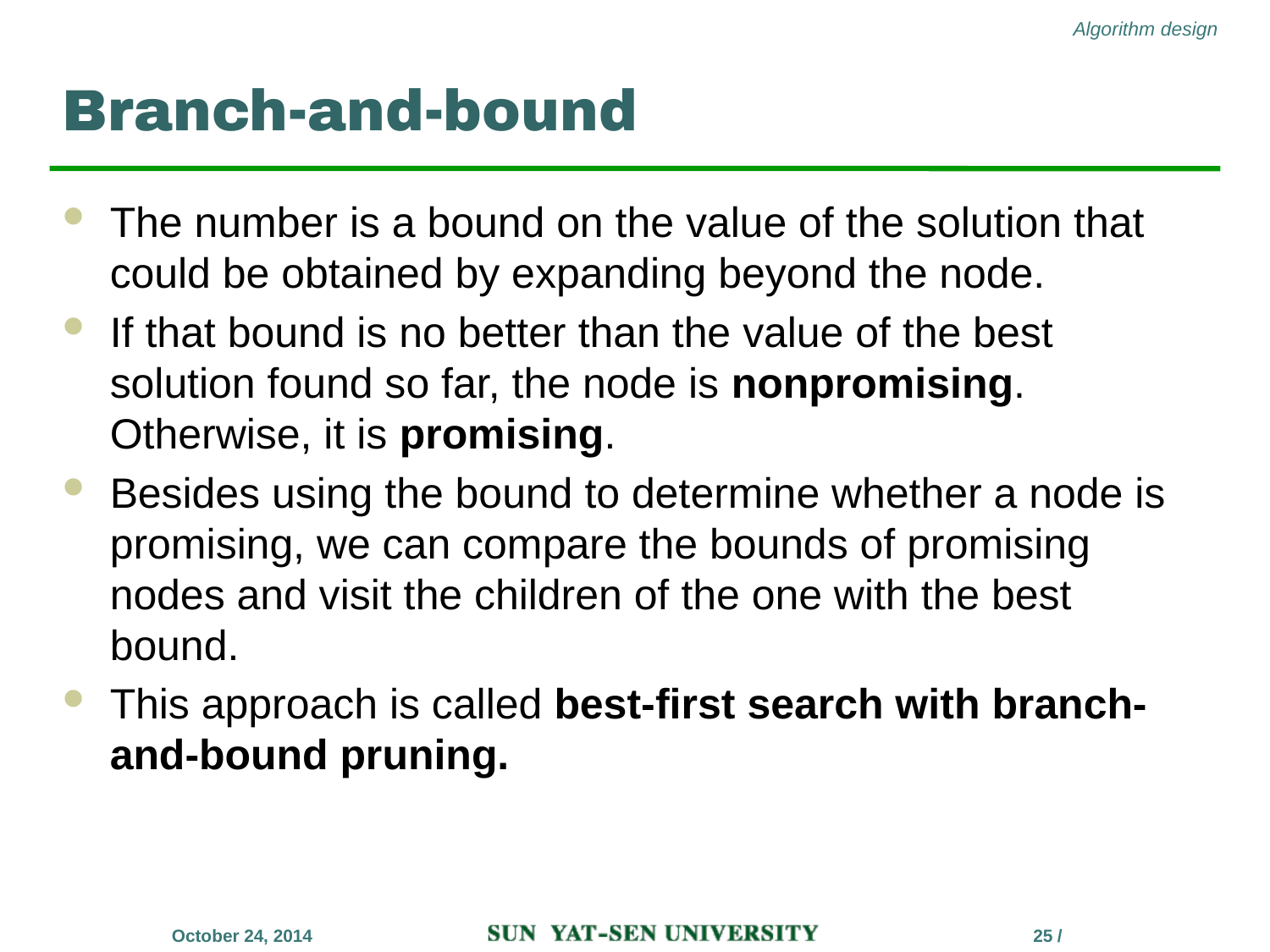

# Branch-and-bound
The number is a bound on the value of the solution that could be obtained by expanding beyond the node.
If that bound is no better than the value of the best solution found so far, the node is nonpromising.  Otherwise, it is promising.
Besides using the bound to determine whether a node is promising, we can compare the bounds of promising nodes and visit the children of the one with the best bound.
This approach is called best-first search with branch-and-bound pruning.